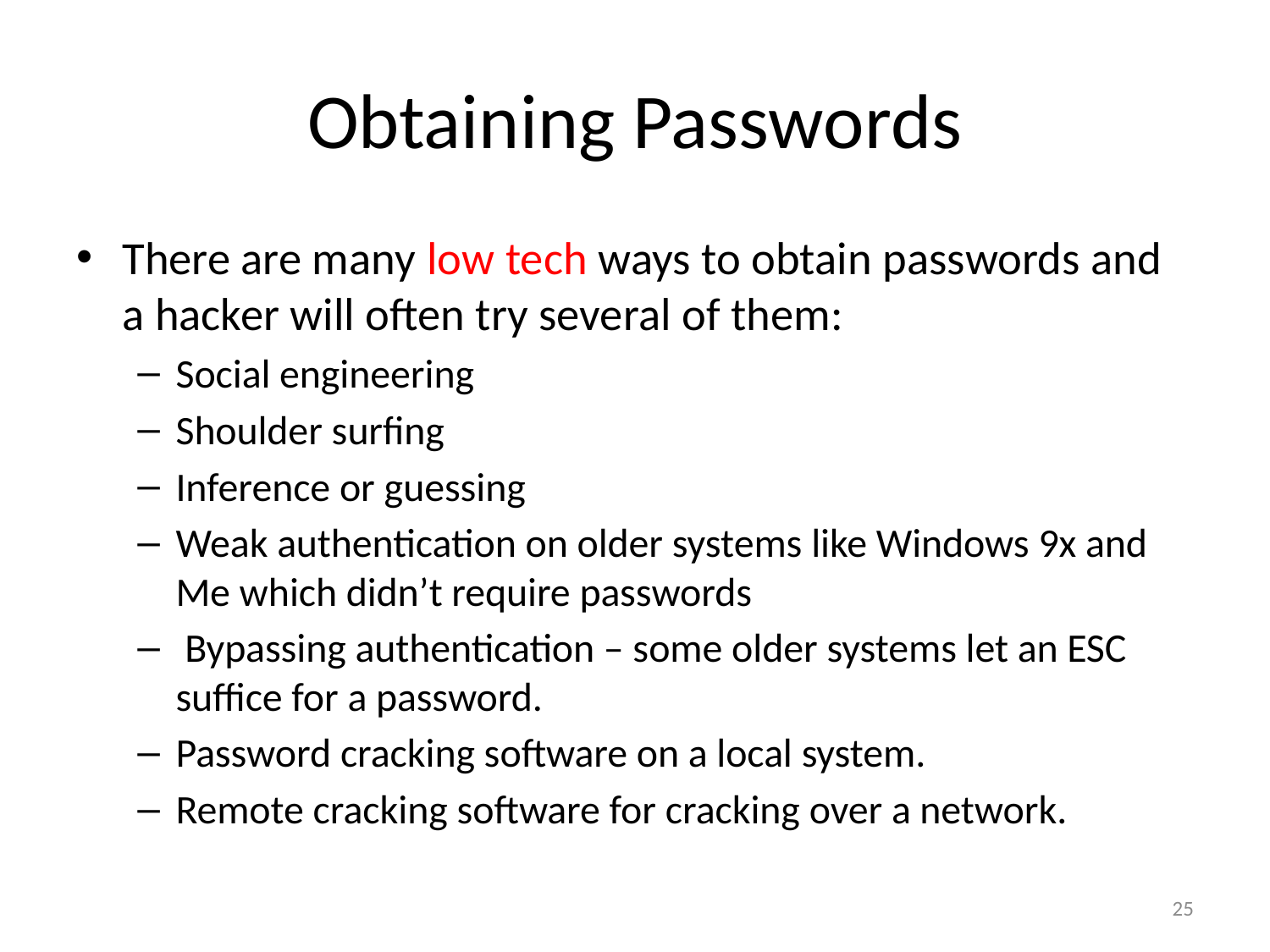

# Obtaining Passwords
There are many low tech ways to obtain passwords and a hacker will often try several of them:
Social engineering
Shoulder surfing
Inference or guessing
Weak authentication on older systems like Windows 9x and Me which didn’t require passwords
 Bypassing authentication – some older systems let an ESC suffice for a password.
Password cracking software on a local system.
Remote cracking software for cracking over a network.
25